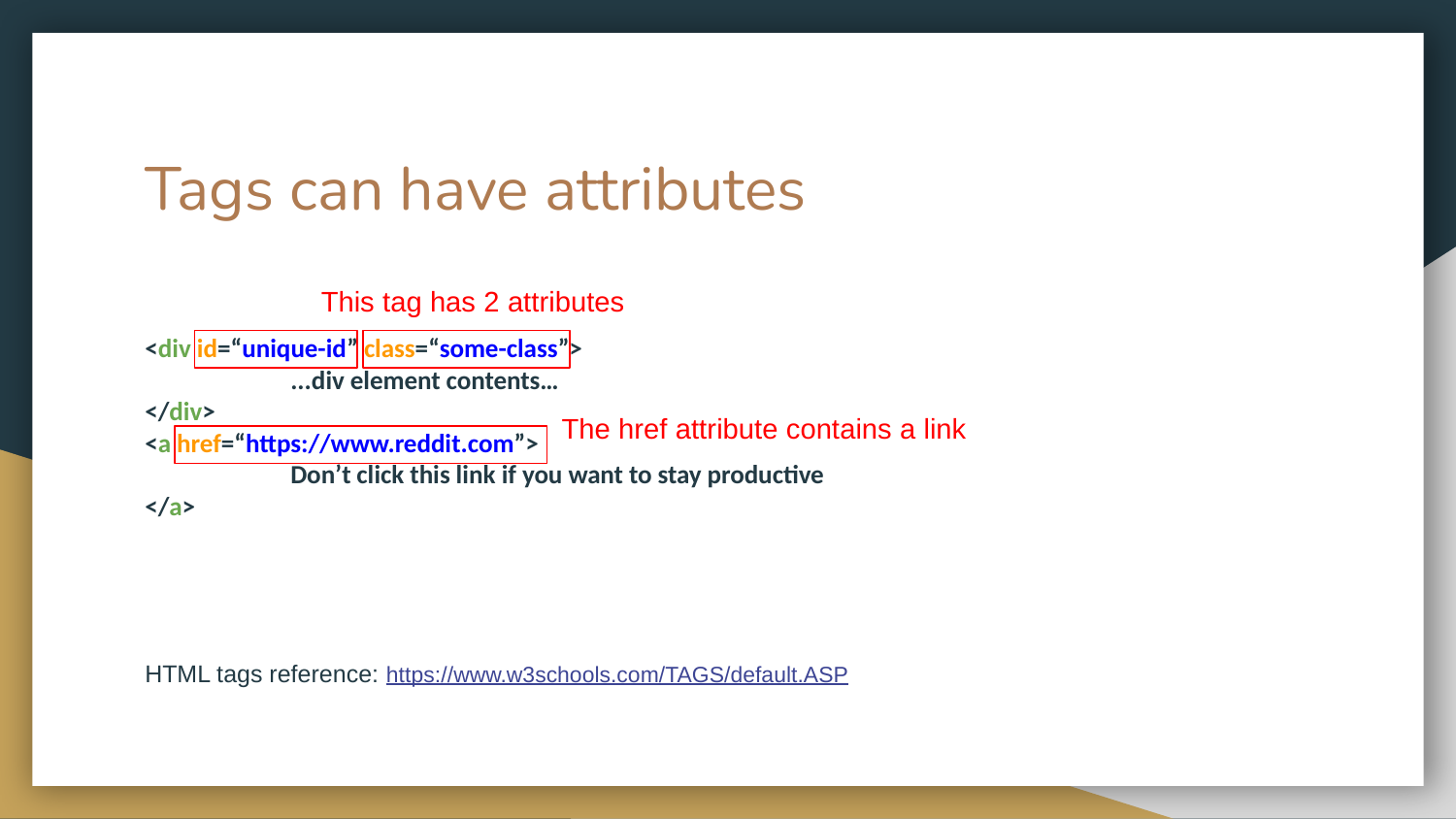

# Tags can have attributes
This tag has 2 attributes
<div id=“unique-id” class=“some-class”>
	...div element contents…
</div>
<a href=“https://www.reddit.com”>
	Don’t click this link if you want to stay productive
</a>

The href attribute contains a link

HTML tags reference: https://www.w3schools.com/TAGS/default.ASP